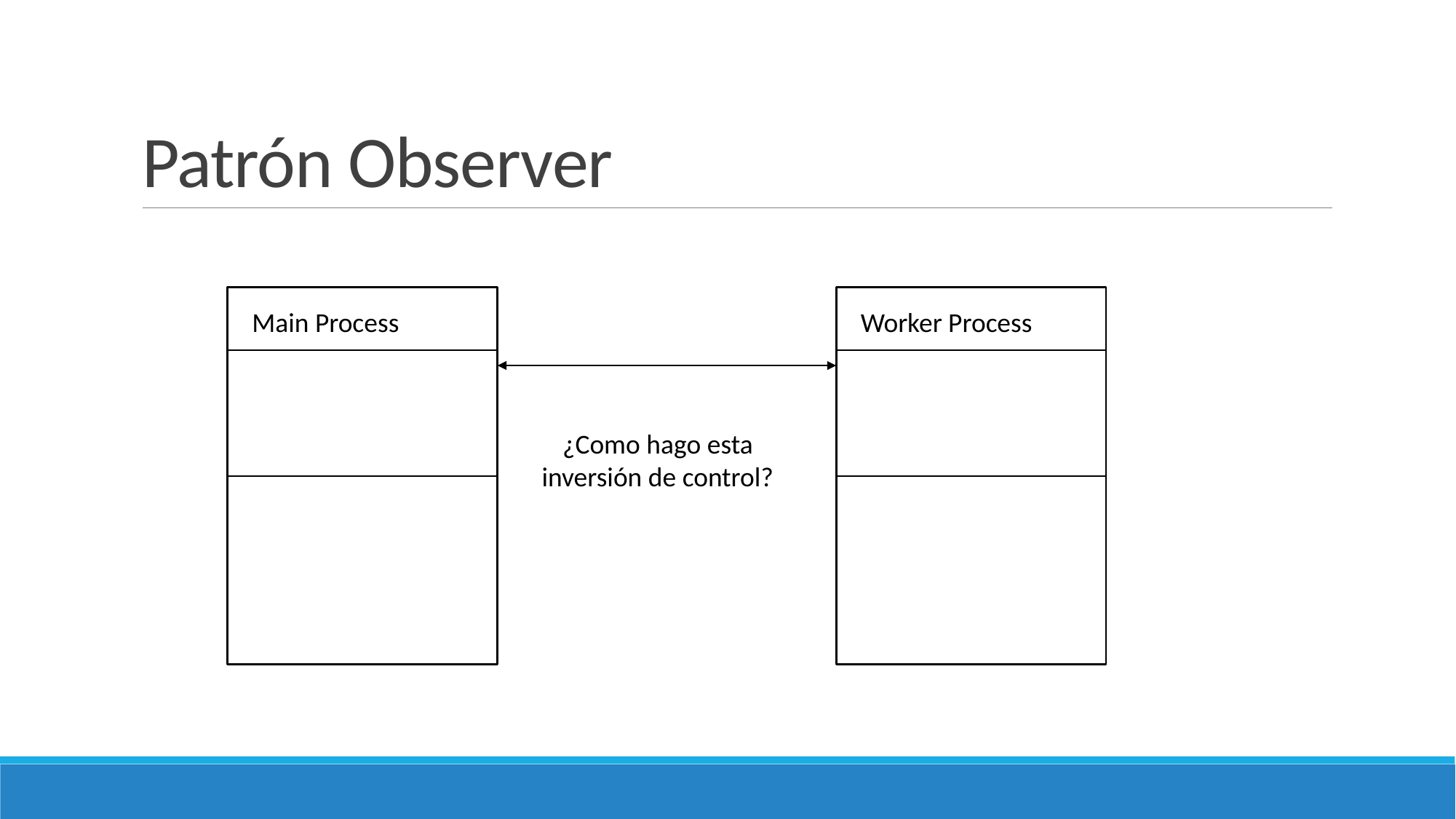

# Patrón Observer

Main Process
Worker Process
¿Como hago esta inversión de control?